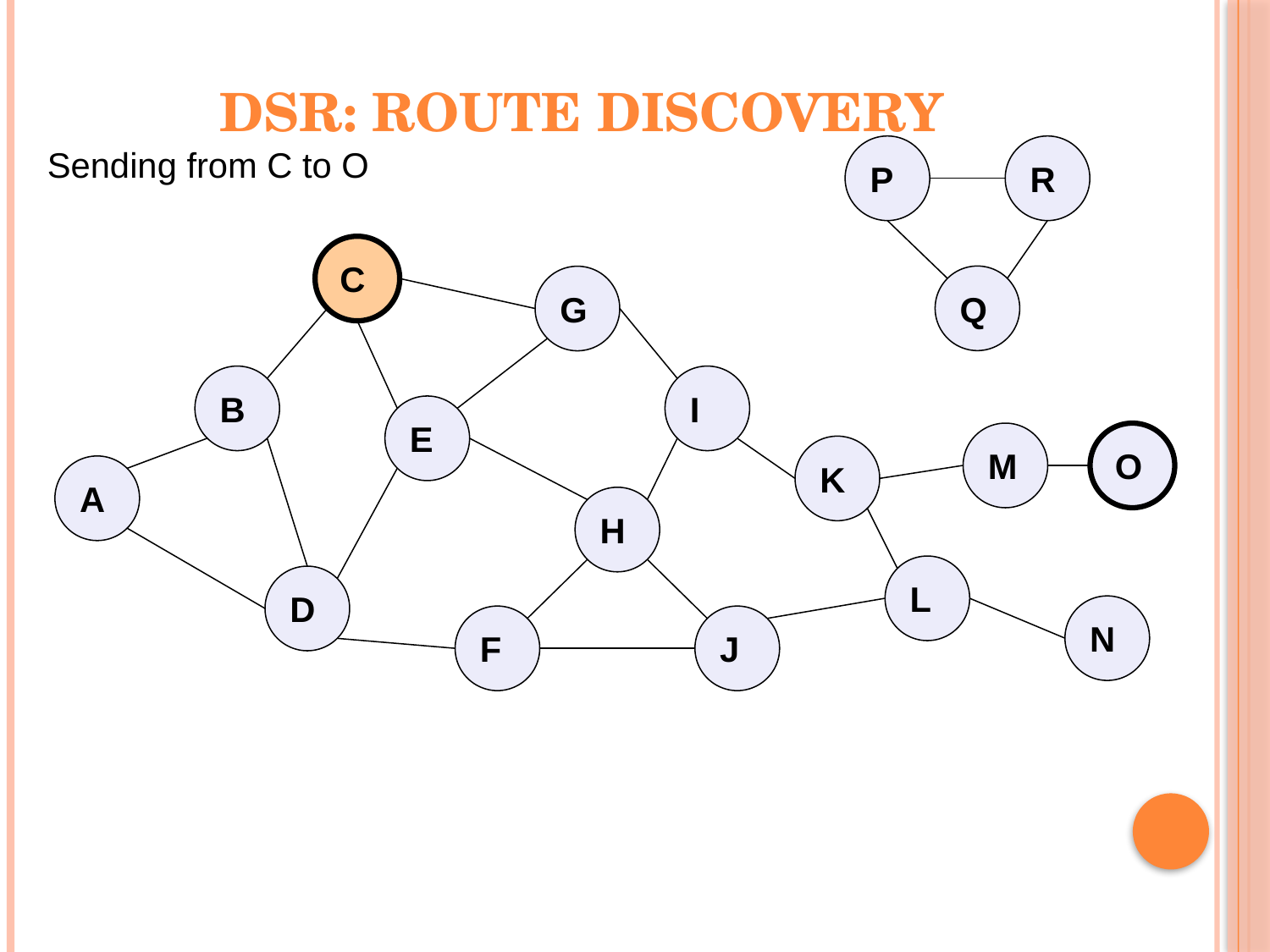

# DSR: Route Discovery
P
R
Sending from C to O
C
Q
G
B
I
E
M
O
K
A
H
L
D
N
F
J